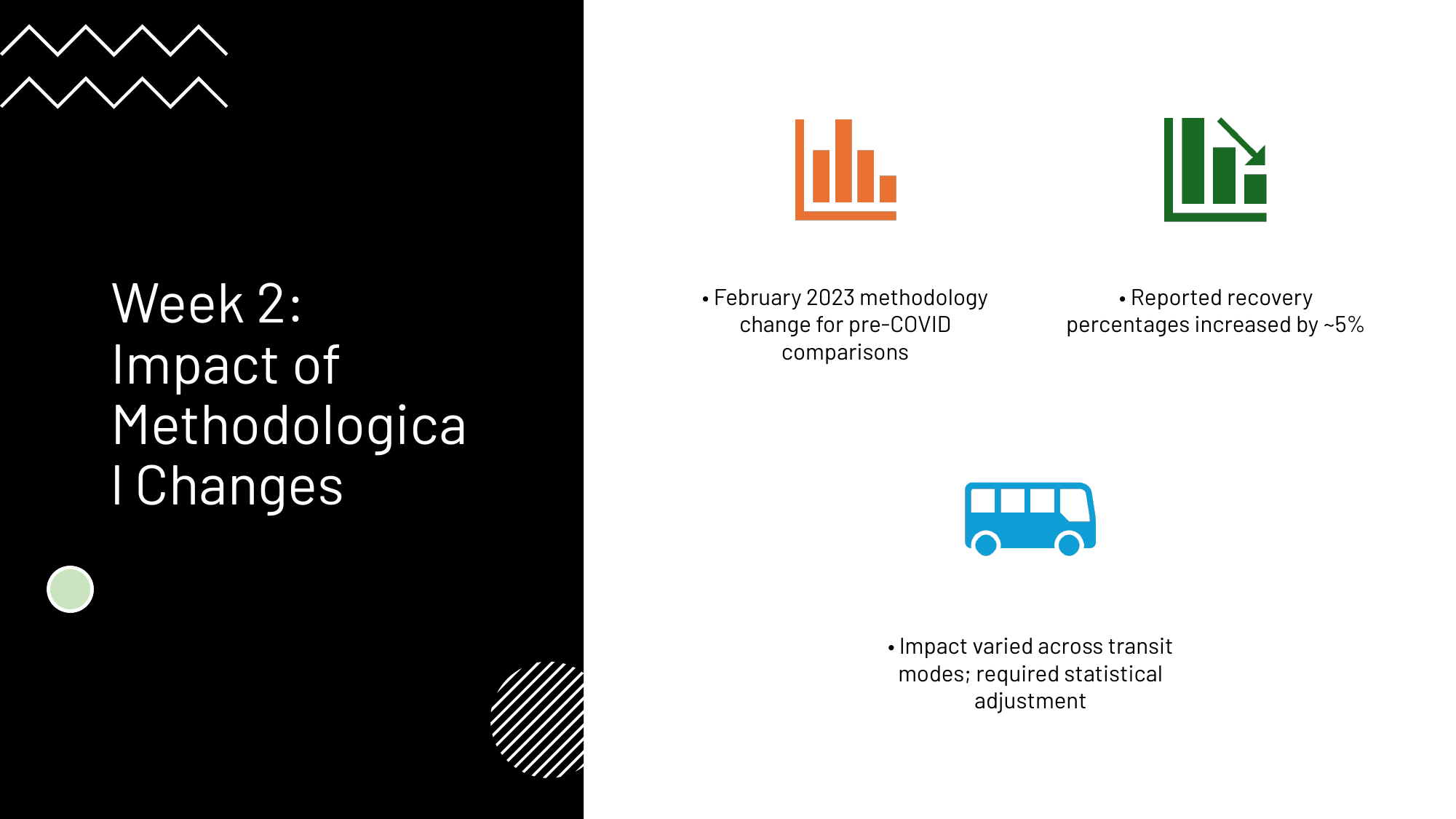

• February 2023 methodology change for pre-COVID comparisons
• Reported recovery percentages increased by ~5%
• Impact varied across transit modes; required statistical adjustment
# Week 2: Impact of Methodological Changes